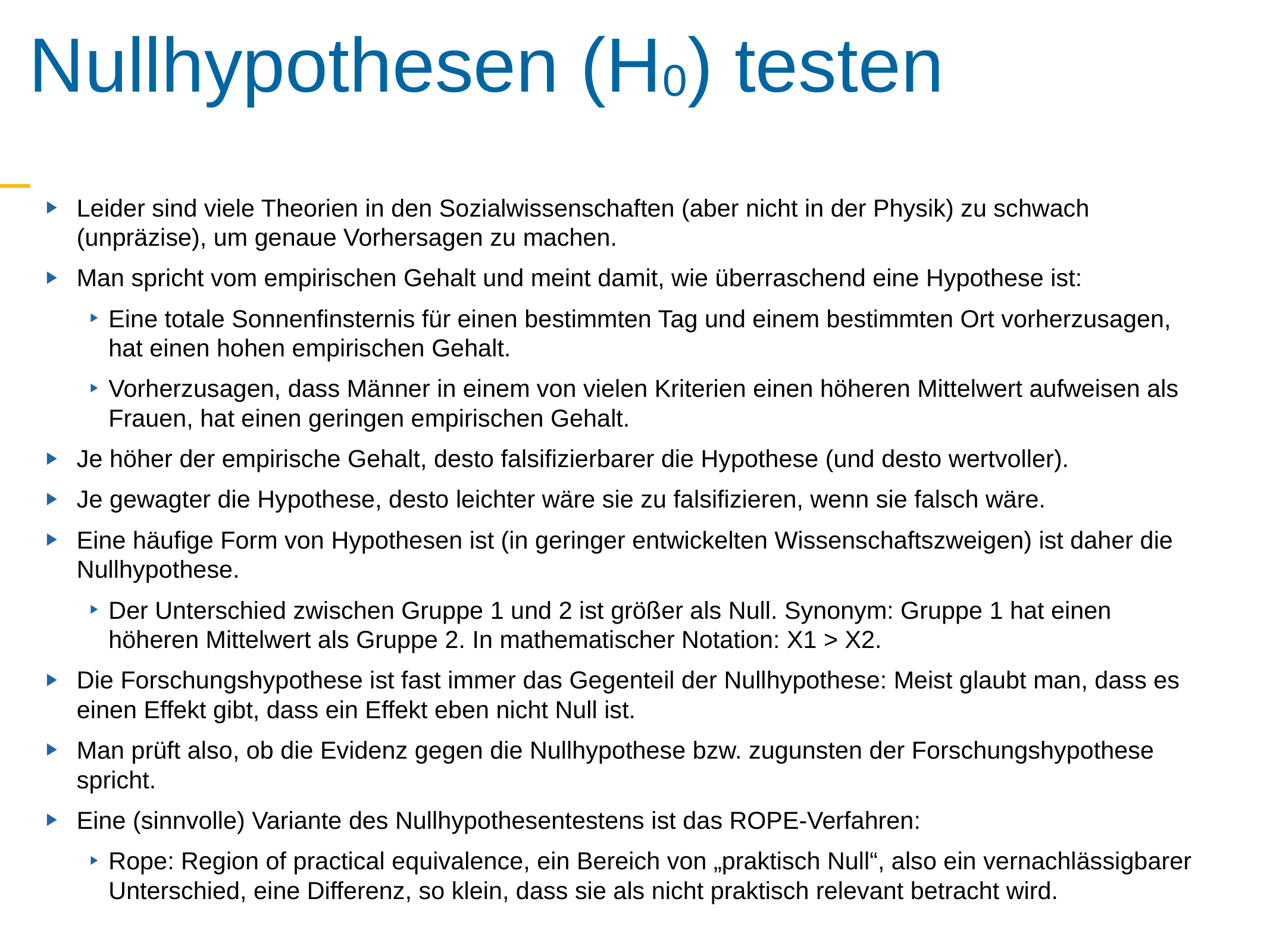

Nullhypothesen (H0) testen
Leider sind viele Theorien in den Sozialwissenschaften (aber nicht in der Physik) zu schwach (unpräzise), um genaue Vorhersagen zu machen.
Man spricht vom empirischen Gehalt und meint damit, wie überraschend eine Hypothese ist:
Eine totale Sonnenfinsternis für einen bestimmten Tag und einem bestimmten Ort vorherzusagen, hat einen hohen empirischen Gehalt.
Vorherzusagen, dass Männer in einem von vielen Kriterien einen höheren Mittelwert aufweisen als Frauen, hat einen geringen empirischen Gehalt.
Je höher der empirische Gehalt, desto falsifizierbarer die Hypothese (und desto wertvoller).
Je gewagter die Hypothese, desto leichter wäre sie zu falsifizieren, wenn sie falsch wäre.
Eine häufige Form von Hypothesen ist (in geringer entwickelten Wissenschaftszweigen) ist daher die Nullhypothese.
Der Unterschied zwischen Gruppe 1 und 2 ist größer als Null. Synonym: Gruppe 1 hat einen höheren Mittelwert als Gruppe 2. In mathematischer Notation: X1 > X2.
Die Forschungshypothese ist fast immer das Gegenteil der Nullhypothese: Meist glaubt man, dass es einen Effekt gibt, dass ein Effekt eben nicht Null ist.
Man prüft also, ob die Evidenz gegen die Nullhypothese bzw. zugunsten der Forschungshypothese spricht.
Eine (sinnvolle) Variante des Nullhypothesentestens ist das ROPE-Verfahren:
Rope: Region of practical equivalence, ein Bereich von „praktisch Null“, also ein vernachlässigbarer Unterschied, eine Differenz, so klein, dass sie als nicht praktisch relevant betracht wird.
10